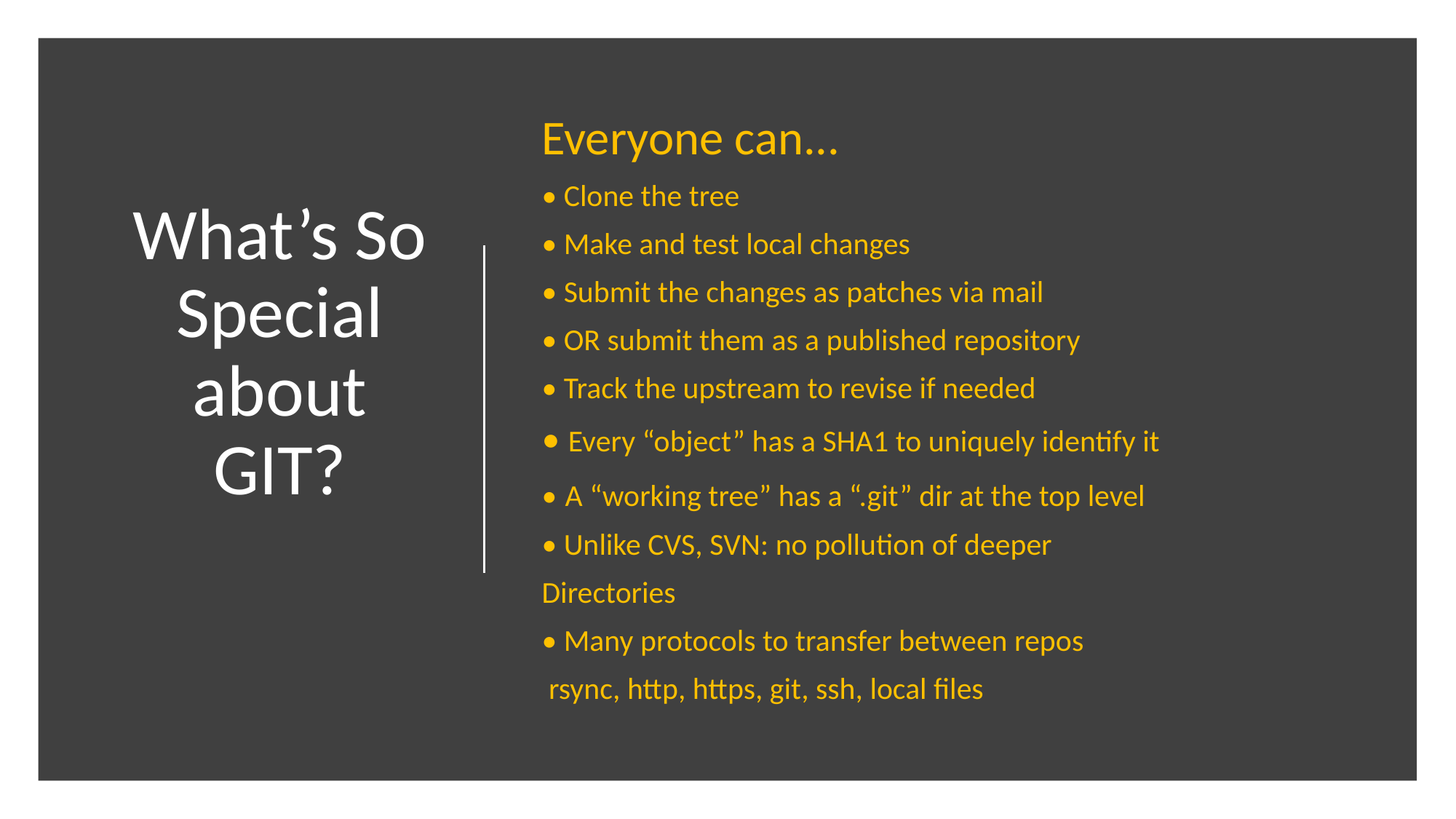

Everyone can...
• Clone the tree
• Make and test local changes
• Submit the changes as patches via mail
• OR submit them as a published repository
• Track the upstream to revise if needed
• Every “object” has a SHA1 to uniquely identify it
• A “working tree” has a “.git” dir at the top level
• Unlike CVS, SVN: no pollution of deeper
Directories
• Many protocols to transfer between repos
 rsync, http, https, git, ssh, local files
# What’s So Special about GIT?